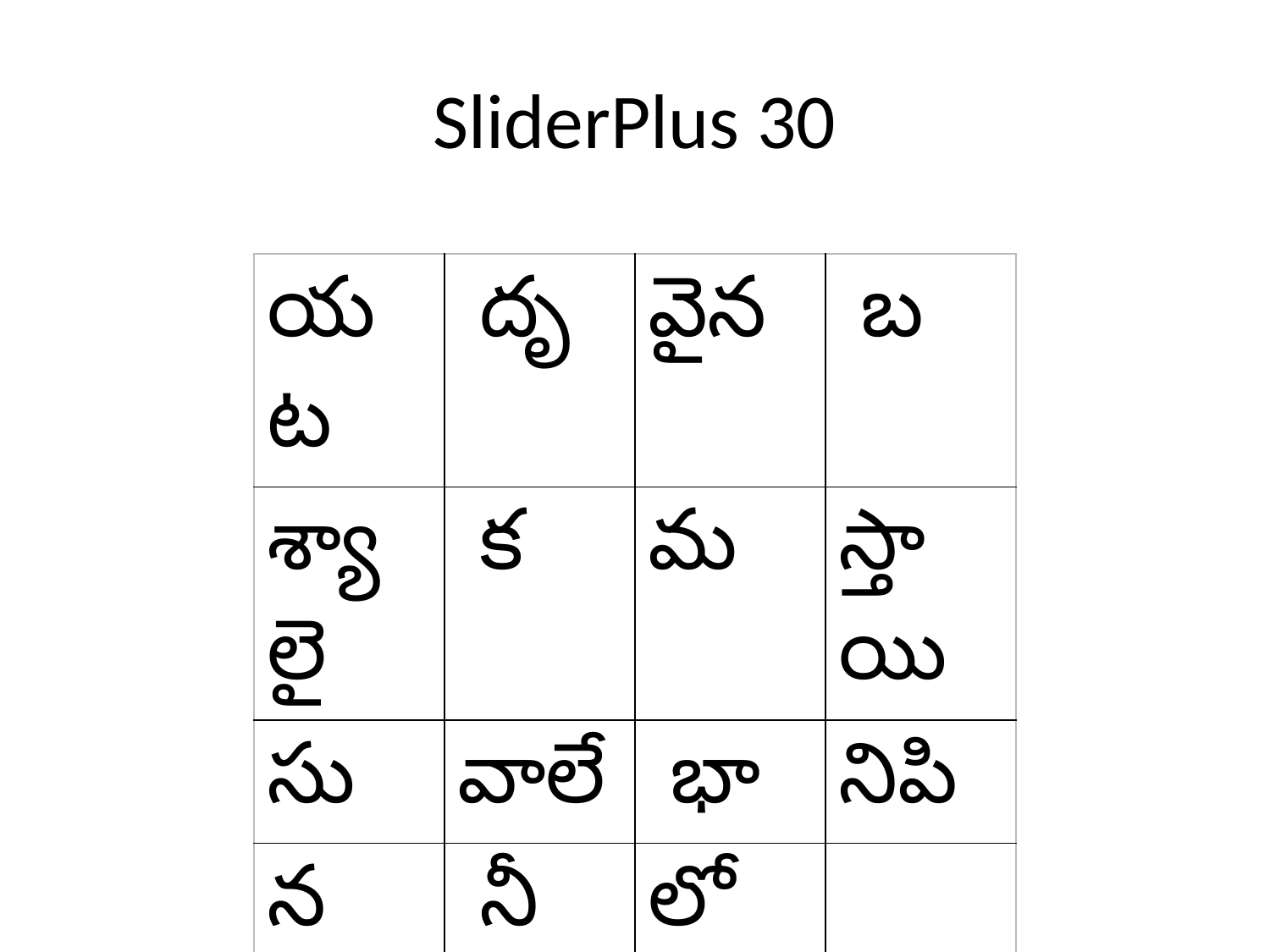

# SliderPlus 30
| యట | దృ | వైన | బ |
| --- | --- | --- | --- |
| శ్యాలై | క | మ | స్తాయి |
| సు | వాలే | భా | నిపి |
| న | నీ | లో |  |